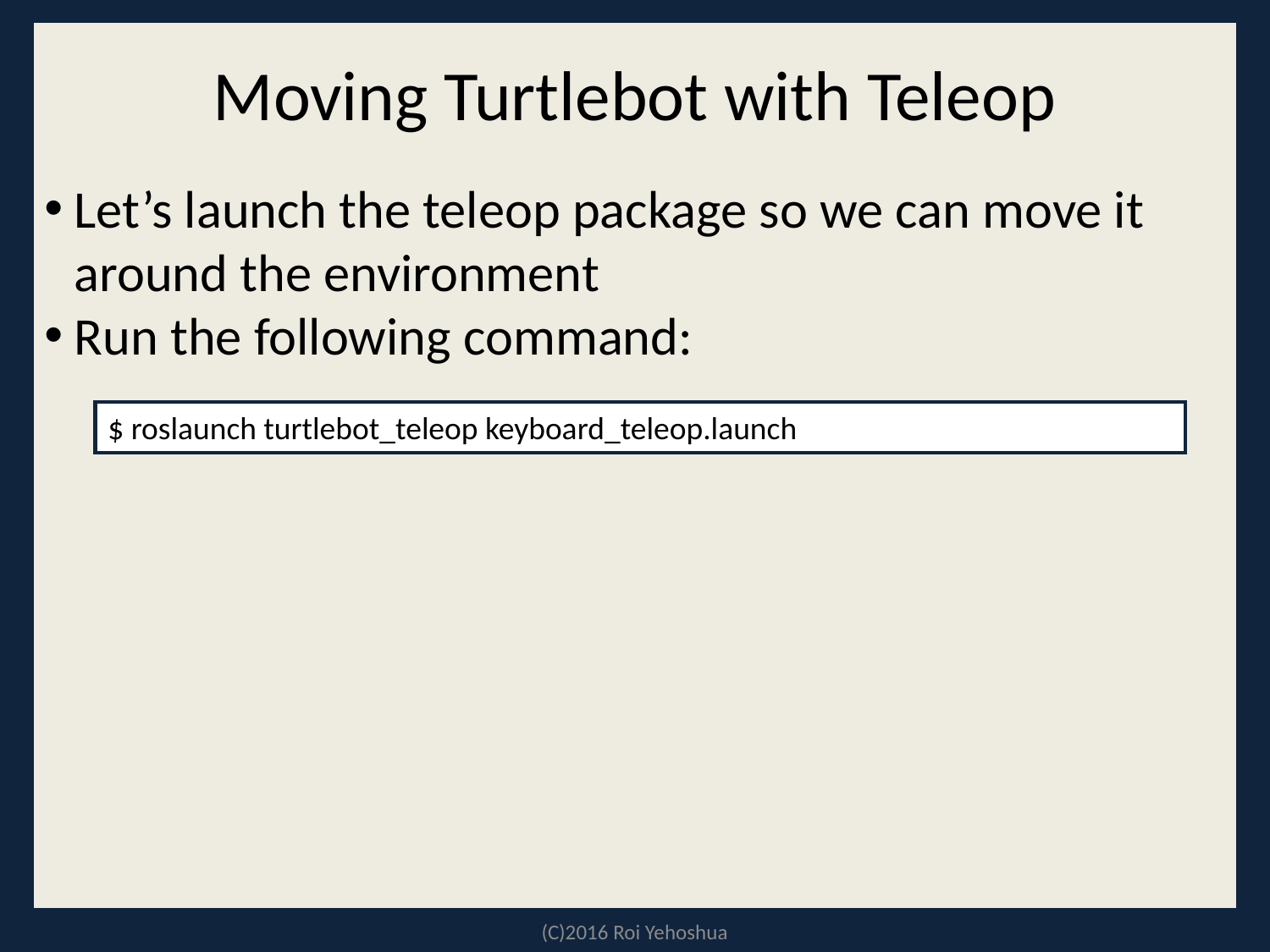

Moving Turtlebot with Teleop
Let’s launch the teleop package so we can move it around the environment
Run the following command:

$ roslaunch turtlebot_teleop keyboard_teleop.launch
(C)2016 Roi Yehoshua